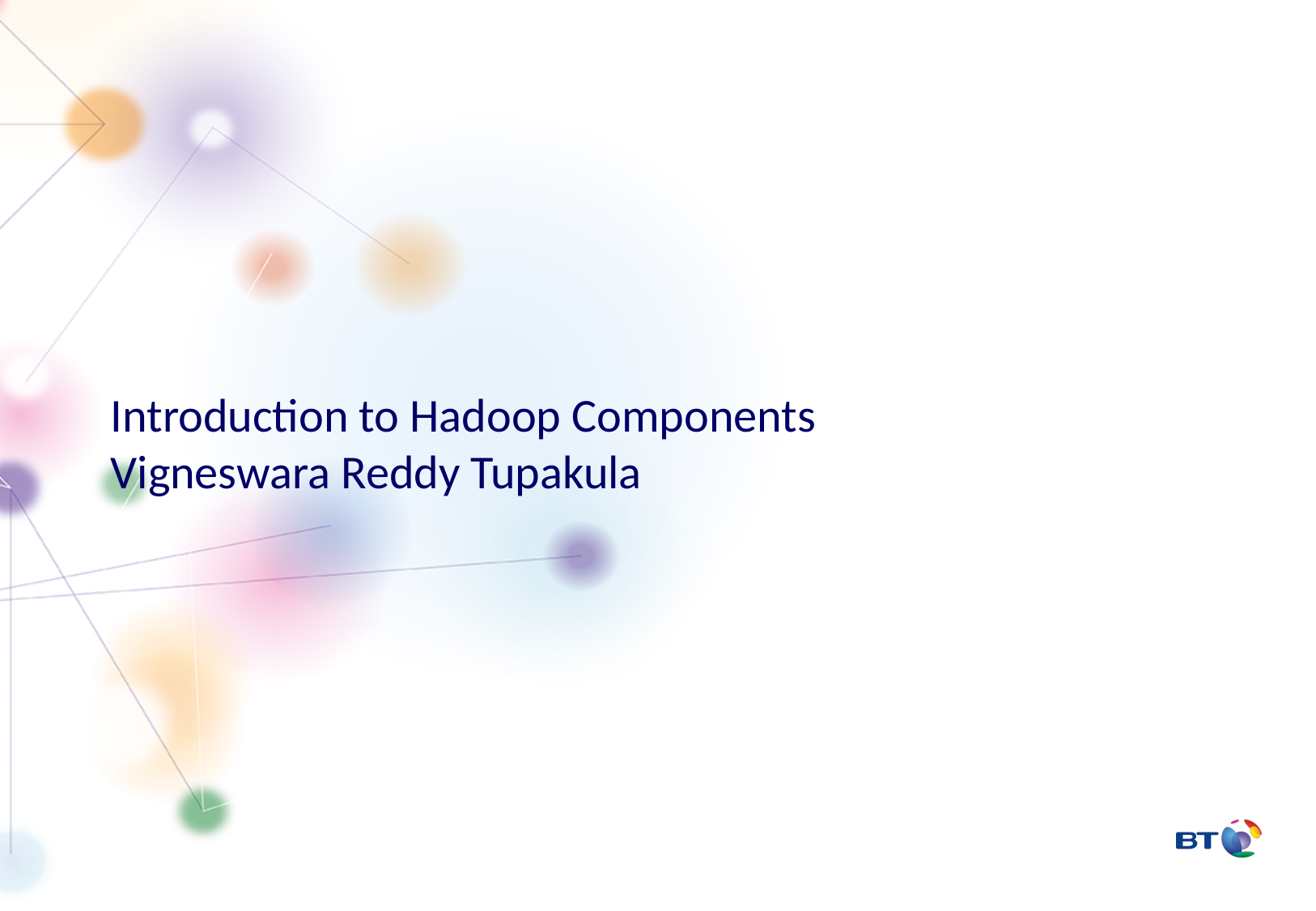

# Introduction to Hadoop Components Vigneswara Reddy Tupakula